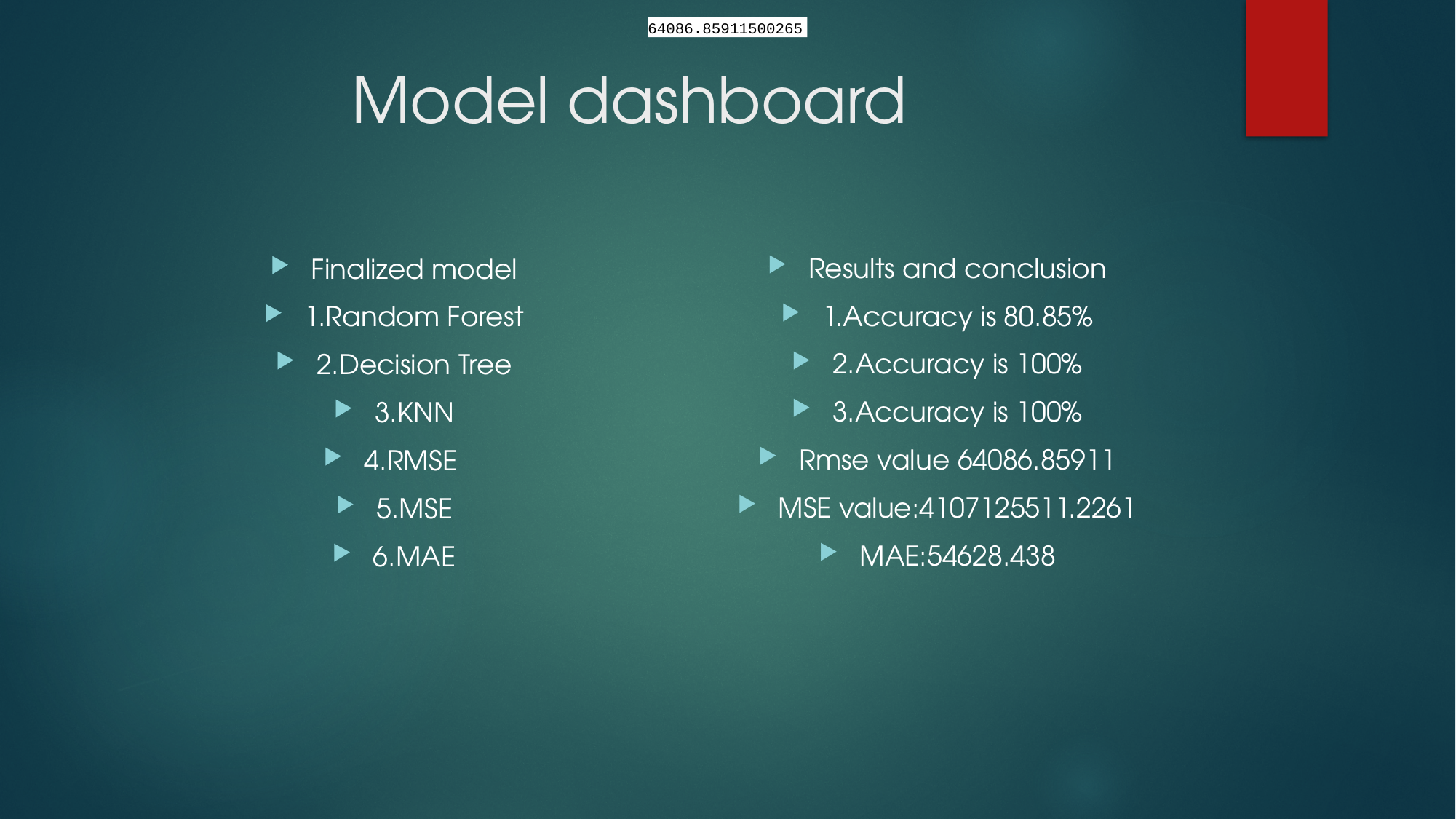

64086.85911500265
# Model dashboard
Results and conclusion
1.Accuracy is 80.85%
2.Accuracy is 100%
3.Accuracy is 100%
Rmse value 64086.85911
MSE value:4107125511.2261
MAE:54628.438
Finalized model
1.Random Forest
2.Decision Tree
3.KNN
4.RMSE
5.MSE
6.MAE